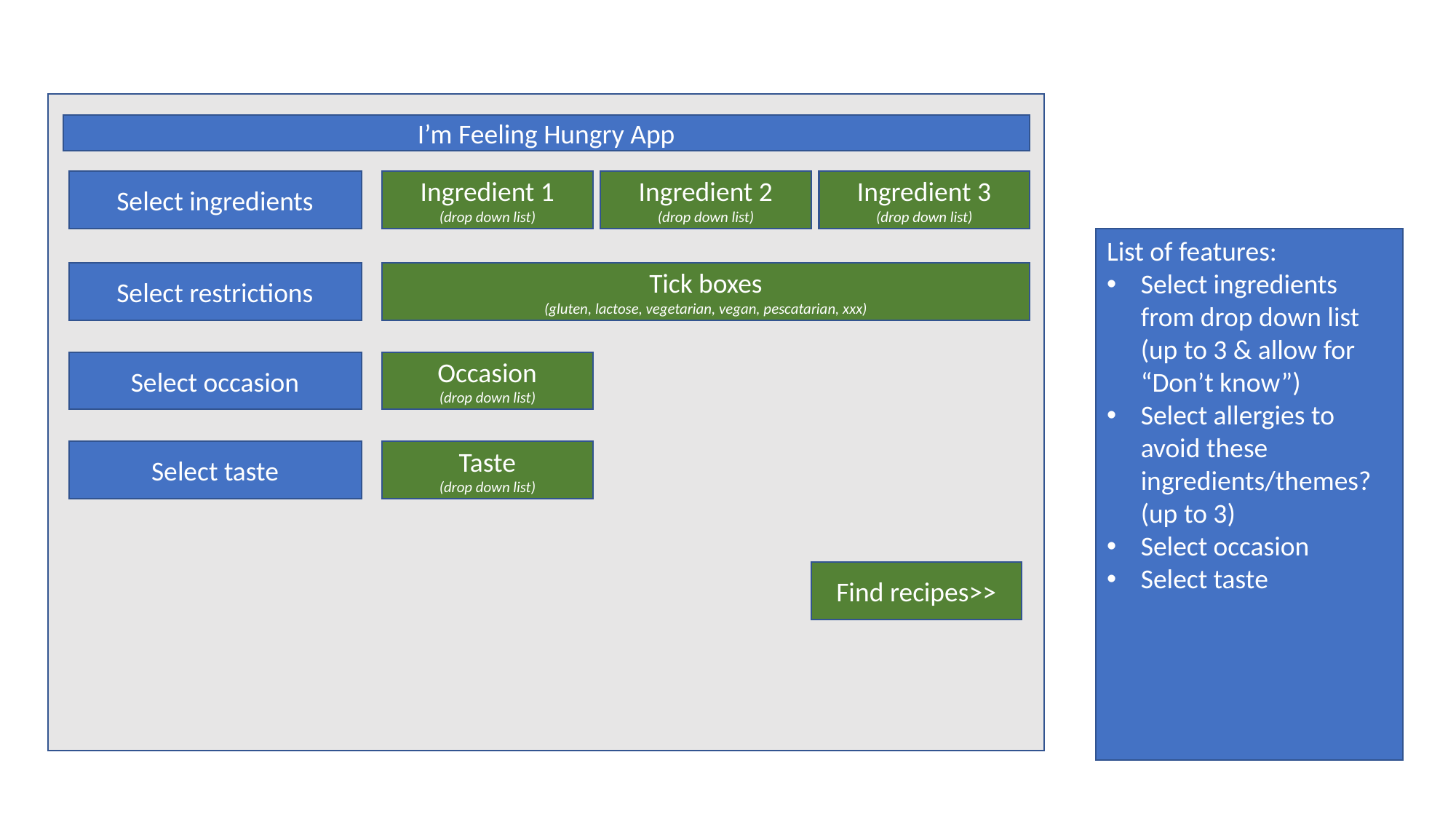

I’m Feeling Hungry App
Select ingredients
Ingredient 1
(drop down list)
Ingredient 2
(drop down list)
Ingredient 3
(drop down list)
List of features:
Select ingredients from drop down list (up to 3 & allow for “Don’t know”)
Select allergies to avoid these ingredients/themes? (up to 3)
Select occasion
Select taste
Select restrictions
Tick boxes
(gluten, lactose, vegetarian, vegan, pescatarian, xxx)
Select occasion
Occasion
(drop down list)
Select taste
Taste
(drop down list)
Find recipes>>